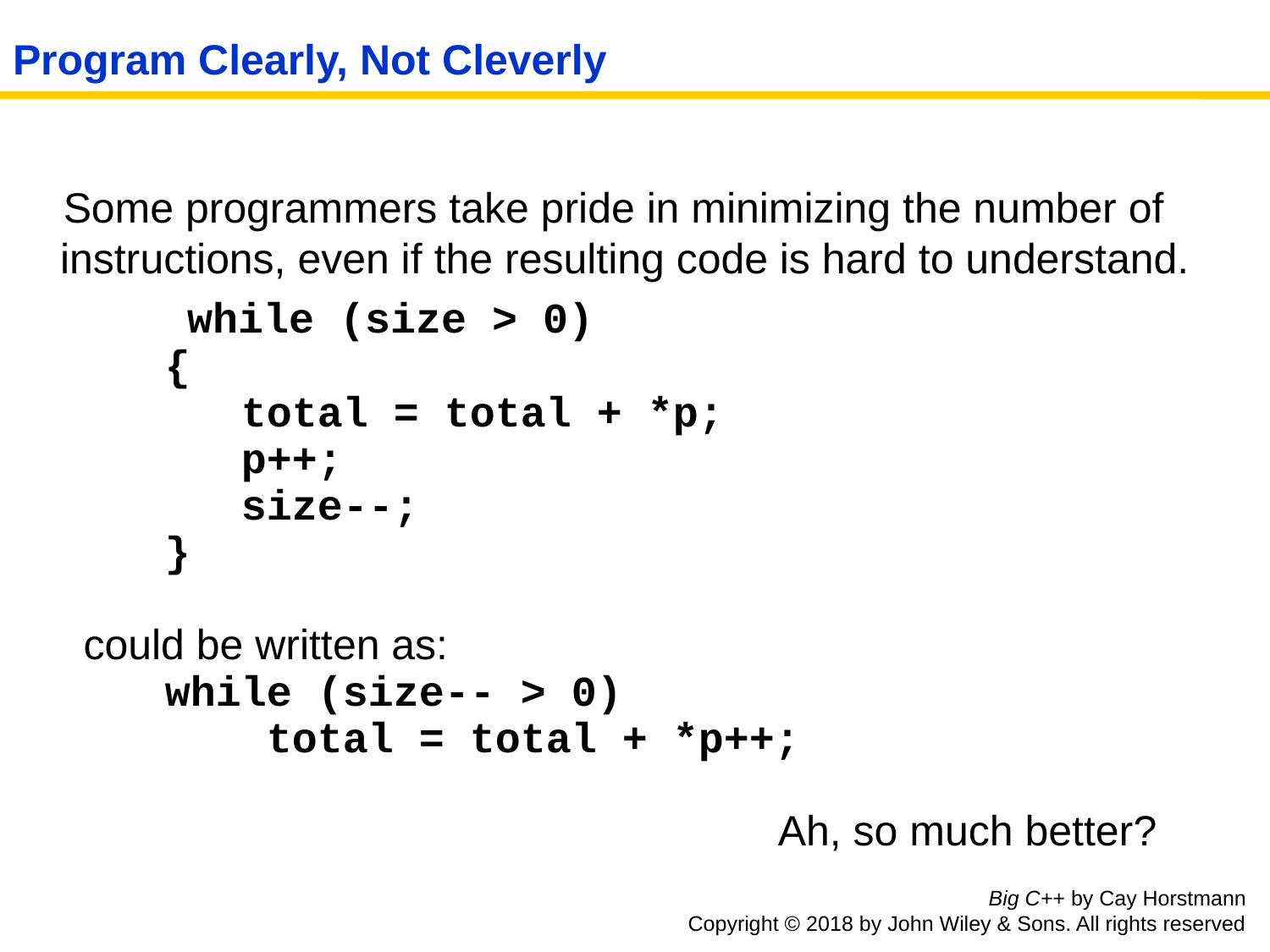

# Program Clearly, Not Cleverly

  Some programmers take pride in minimizing the number of instructions, even if the resulting code is hard to understand.
		while (size > 0)
      {
         total = total + *p;
         p++;
         size--;
      }

      could be written as:
      while (size-- > 0)
          total = total + *p++;

						       Ah, so much better?

Big C++ by Cay Horstmann
Copyright © 2018 by John Wiley & Sons. All rights reserved